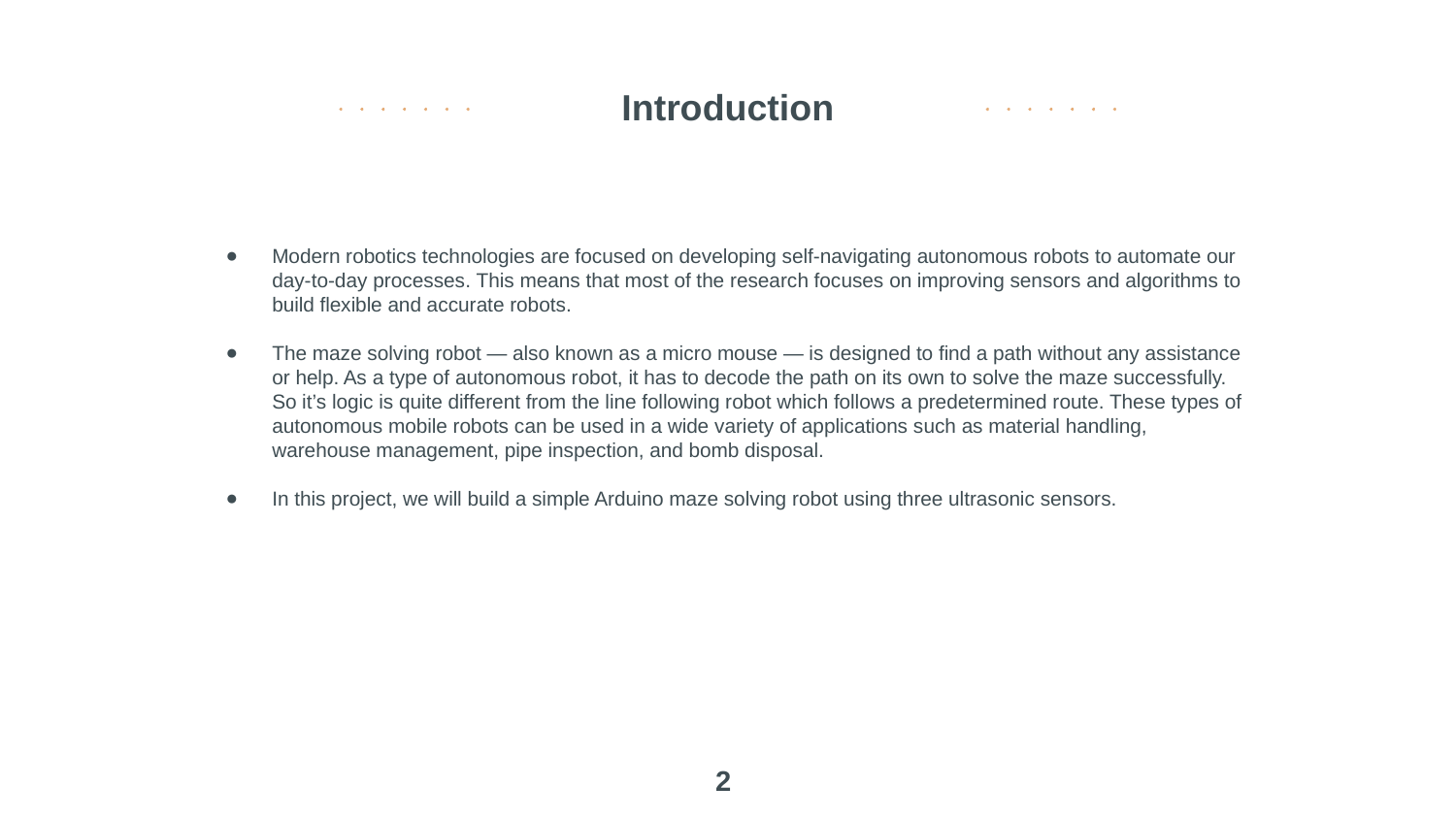

# Introduction

Modern robotics technologies are focused on developing self-navigating autonomous robots to automate our day-to-day processes. This means that most of the research focuses on improving sensors and algorithms to build flexible and accurate robots.

The maze solving robot — also known as a micro mouse — is designed to find a path without any assistance or help. As a type of autonomous robot, it has to decode the path on its own to solve the maze successfully. So it’s logic is quite different from the line following robot which follows a predetermined route. These types of autonomous mobile robots can be used in a wide variety of applications such as material handling, warehouse management, pipe inspection, and bomb disposal.

In this project, we will build a simple Arduino maze solving robot using three ultrasonic sensors.

2